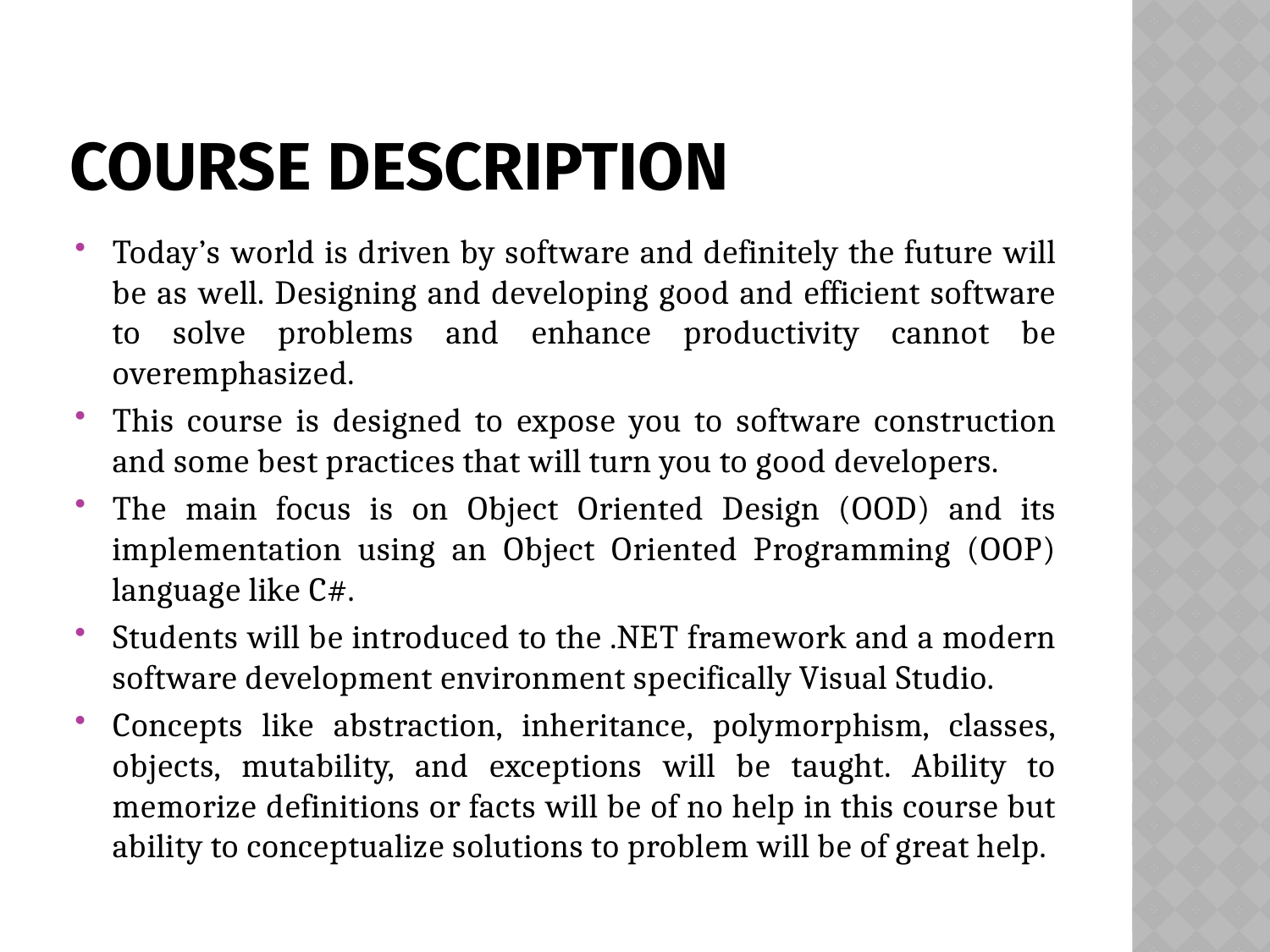

# Course description
Today’s world is driven by software and definitely the future will be as well. Designing and developing good and efficient software to solve problems and enhance productivity cannot be overemphasized.
This course is designed to expose you to software construction and some best practices that will turn you to good developers.
The main focus is on Object Oriented Design (OOD) and its implementation using an Object Oriented Programming (OOP) language like C#.
Students will be introduced to the .NET framework and a modern software development environment specifically Visual Studio.
Concepts like abstraction, inheritance, polymorphism, classes, objects, mutability, and exceptions will be taught. Ability to memorize definitions or facts will be of no help in this course but ability to conceptualize solutions to problem will be of great help.